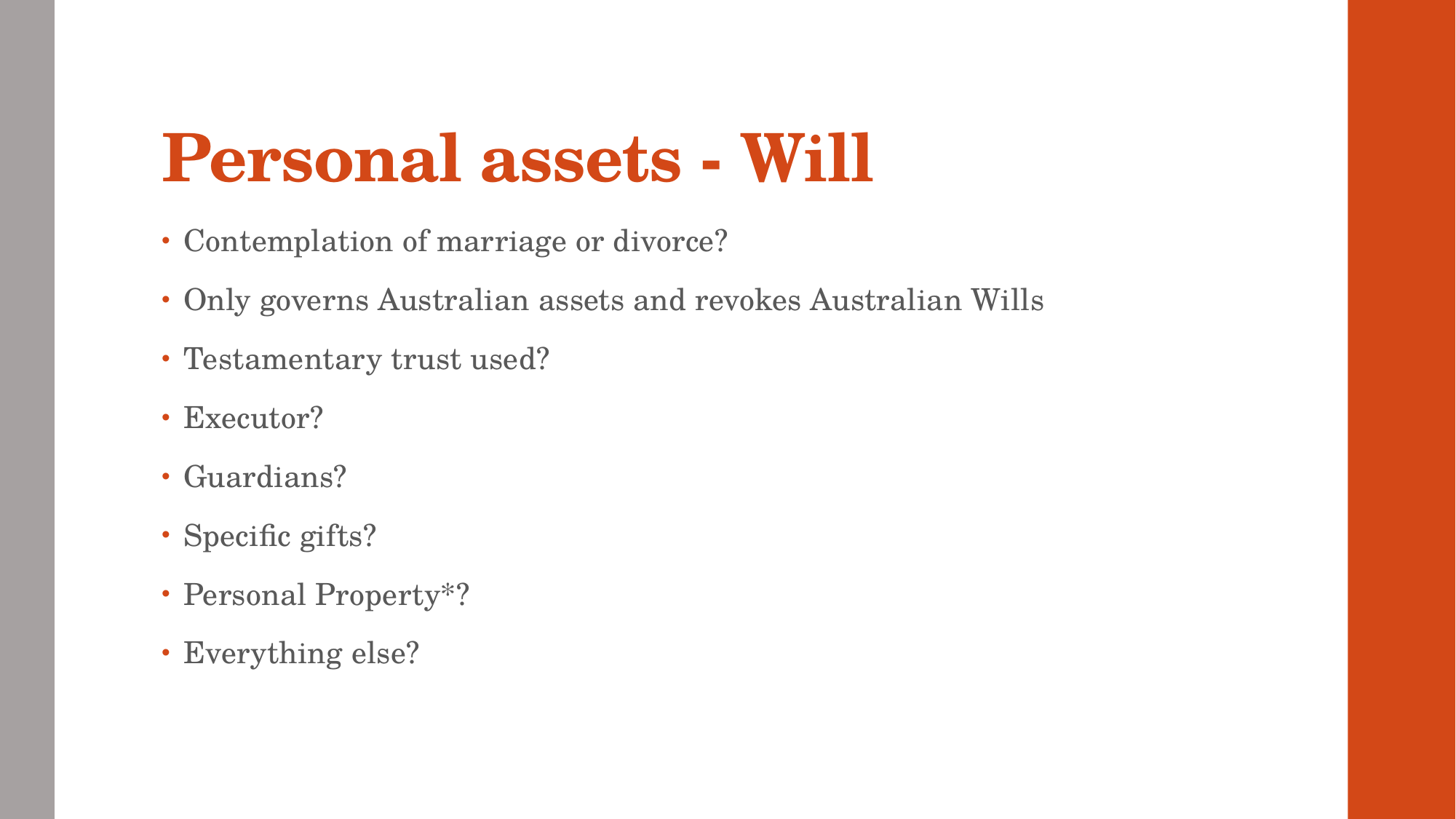

# Personal assets - Will
Contemplation of marriage or divorce?
Only governs Australian assets and revokes Australian Wills
Testamentary trust used?
Executor?
Guardians?
Specific gifts?
Personal Property*?
Everything else?